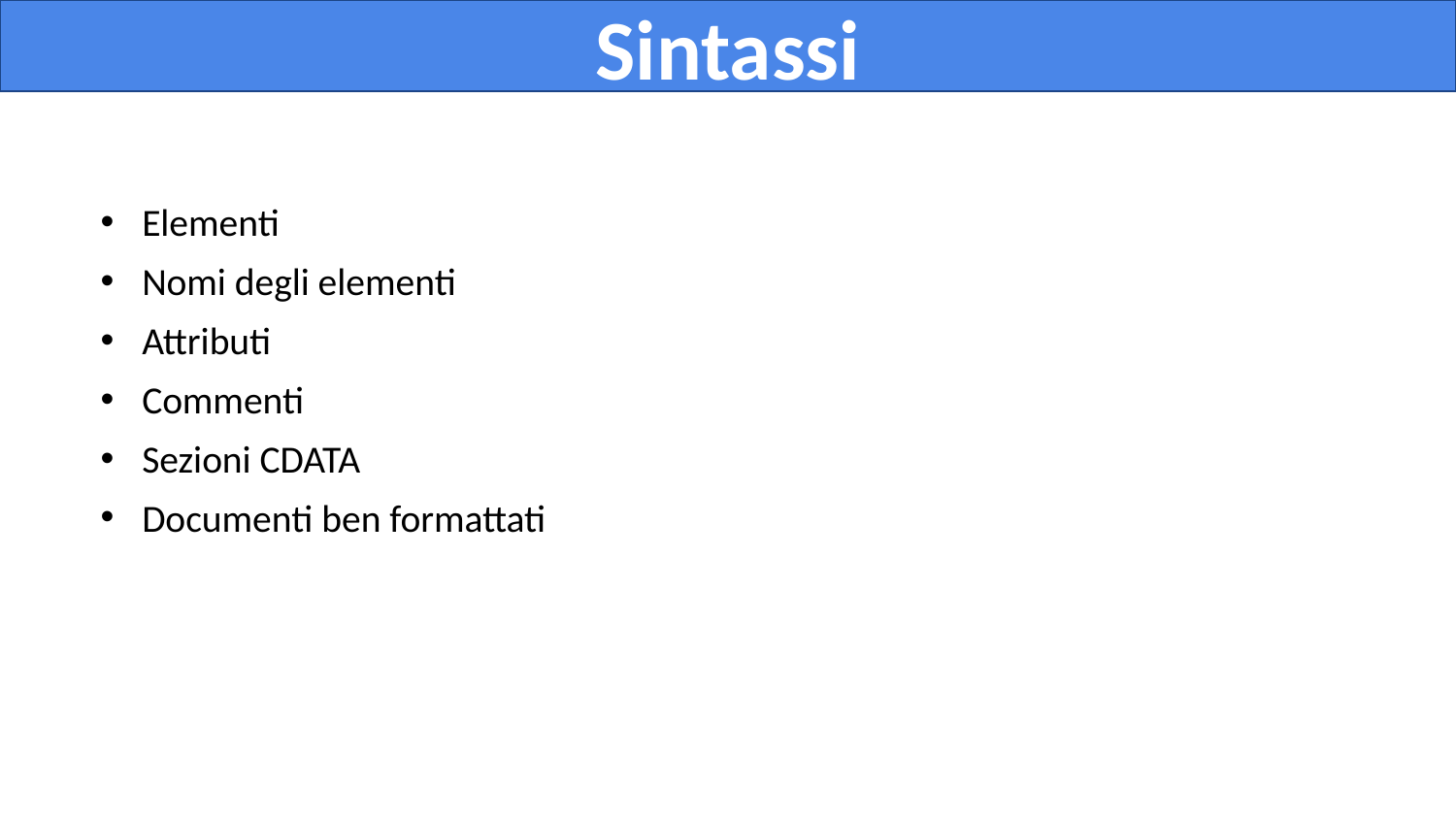

Sintassi
Elementi
Nomi degli elementi
Attributi
Commenti
Sezioni CDATA
Documenti ben formattati